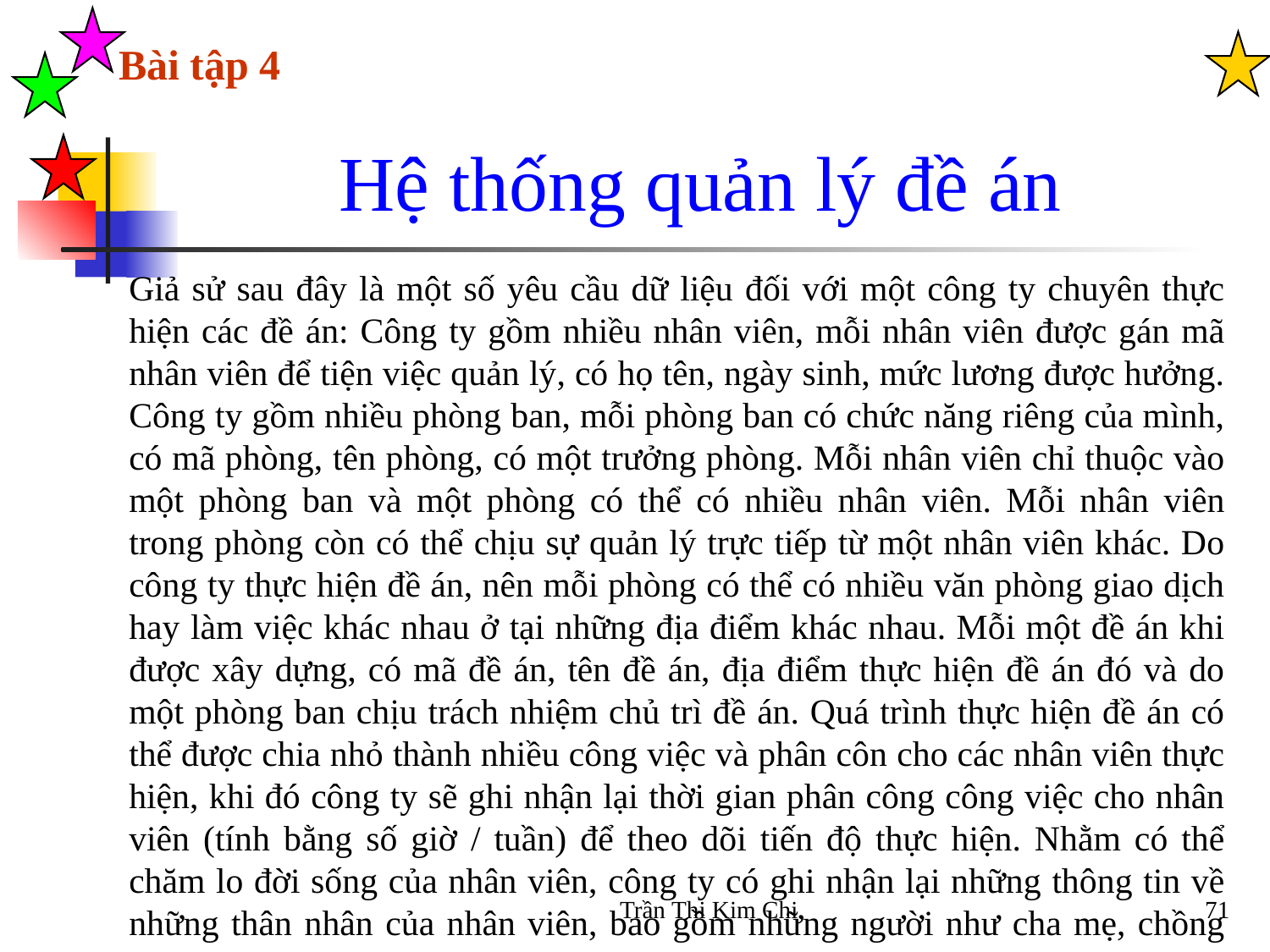

# Hệ thống quản lý đề án
Bài tập 4

Giả sử sau đây là một số yêu cầu dữ liệu đối với một công ty chuyên thực hiện các đề án: Công ty gồm nhiều nhân viên, mỗi nhân viên được gán mã nhân viên để tiện việc quản lý, có họ tên, ngày sinh, mức lương được hưởng. Công ty gồm nhiều phòng ban, mỗi phòng ban có chức năng riêng của mình, có mã phòng, tên phòng, có một trưởng phòng. Mỗi nhân viên chỉ thuộc vào một phòng ban và một phòng có thể có nhiều nhân viên. Mỗi nhân viên trong phòng còn có thể chịu sự quản lý trực tiếp từ một nhân viên khác. Do công ty thực hiện đề án, nên mỗi phòng có thể có nhiều văn phòng giao dịch hay làm việc khác nhau ở tại những địa điểm khác nhau. Mỗi một đề án khi được xây dựng, có mã đề án, tên đề án, địa điểm thực hiện đề án đó và do một phòng ban chịu trách nhiệm chủ trì đề án. Quá trình thực hiện đề án có thể được chia nhỏ thành nhiều công việc và phân côn cho các nhân viên thực hiện, khi đó công ty sẽ ghi nhận lại thời gian phân công công việc cho nhân viên (tính bằng số giờ / tuần) để theo dõi tiến độ thực hiện. Nhằm có thể chăm lo đời sống của nhân viên, công ty có ghi nhận lại những thông tin về những thân nhân của nhân viên, bao gồm những người như cha mẹ, chồng vợ, và con cái.

Trần Thi Kim Chi
71